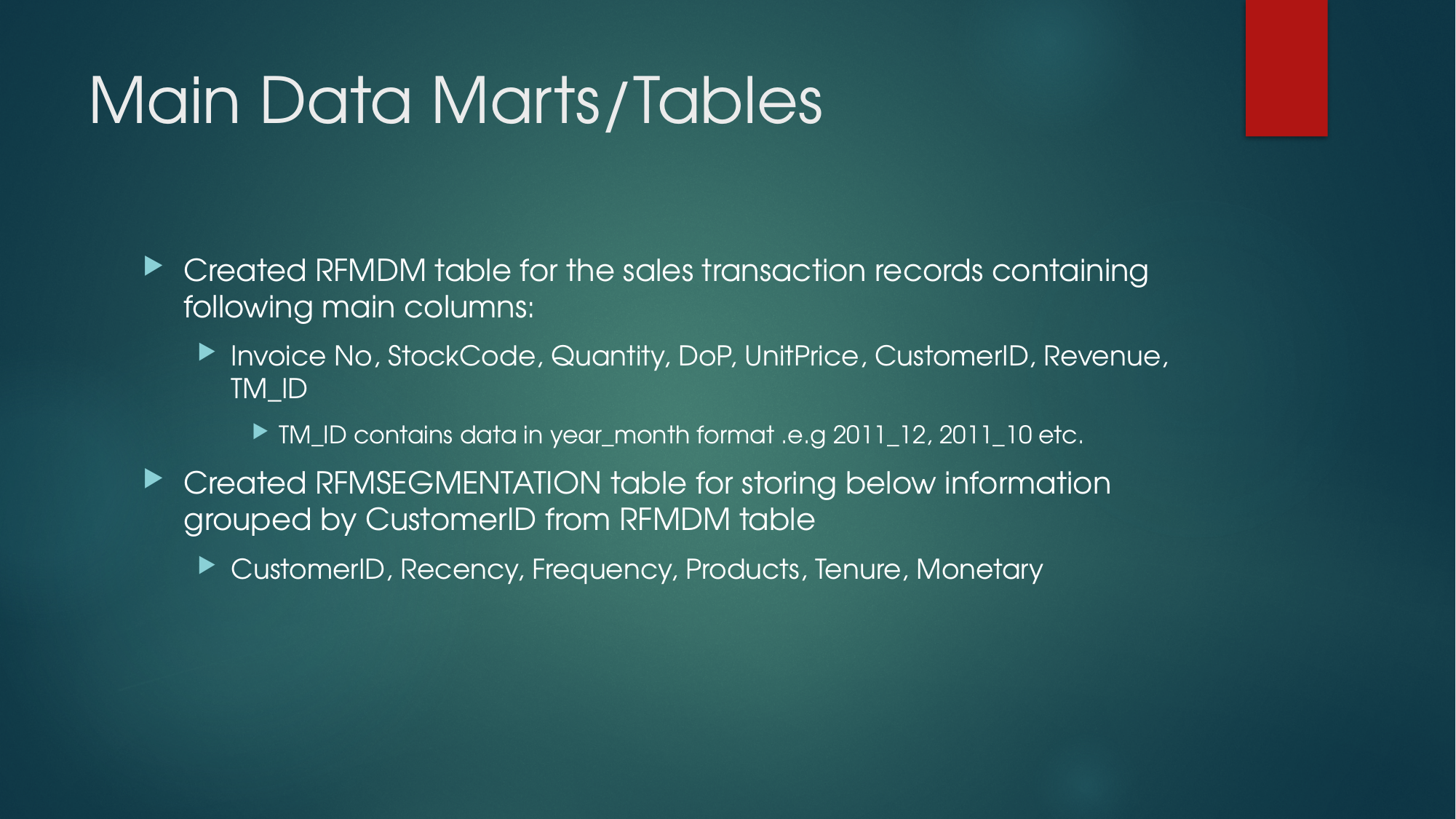

# Main Data Marts/Tables
Created RFMDM table for the sales transaction records containing following main columns:
Invoice No, StockCode, Quantity, DoP, UnitPrice, CustomerID, Revenue, TM_ID
TM_ID contains data in year_month format .e.g 2011_12, 2011_10 etc.
Created RFMSEGMENTATION table for storing below information grouped by CustomerID from RFMDM table
CustomerID, Recency, Frequency, Products, Tenure, Monetary